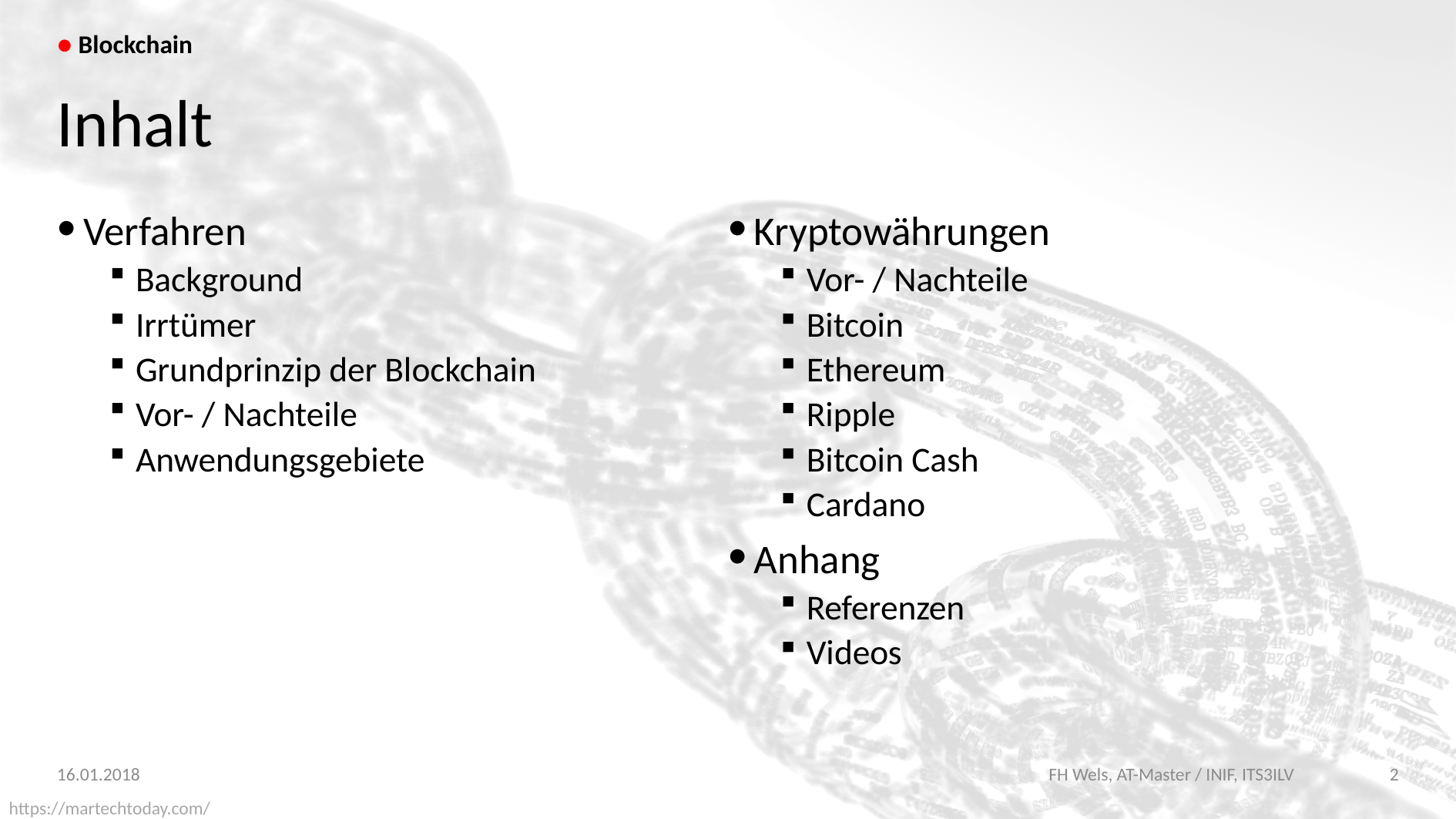

● Blockchain
# Inhalt
Verfahren
Background
Irrtümer
Grundprinzip der Blockchain
Vor- / Nachteile
Anwendungsgebiete

Kryptowährungen
Vor- / Nachteile
Bitcoin
Ethereum
Ripple
Bitcoin Cash
Cardano
Anhang
Referenzen
Videos
16.01.2018
FH Wels, AT-Master / INIF, ITS3ILV
2